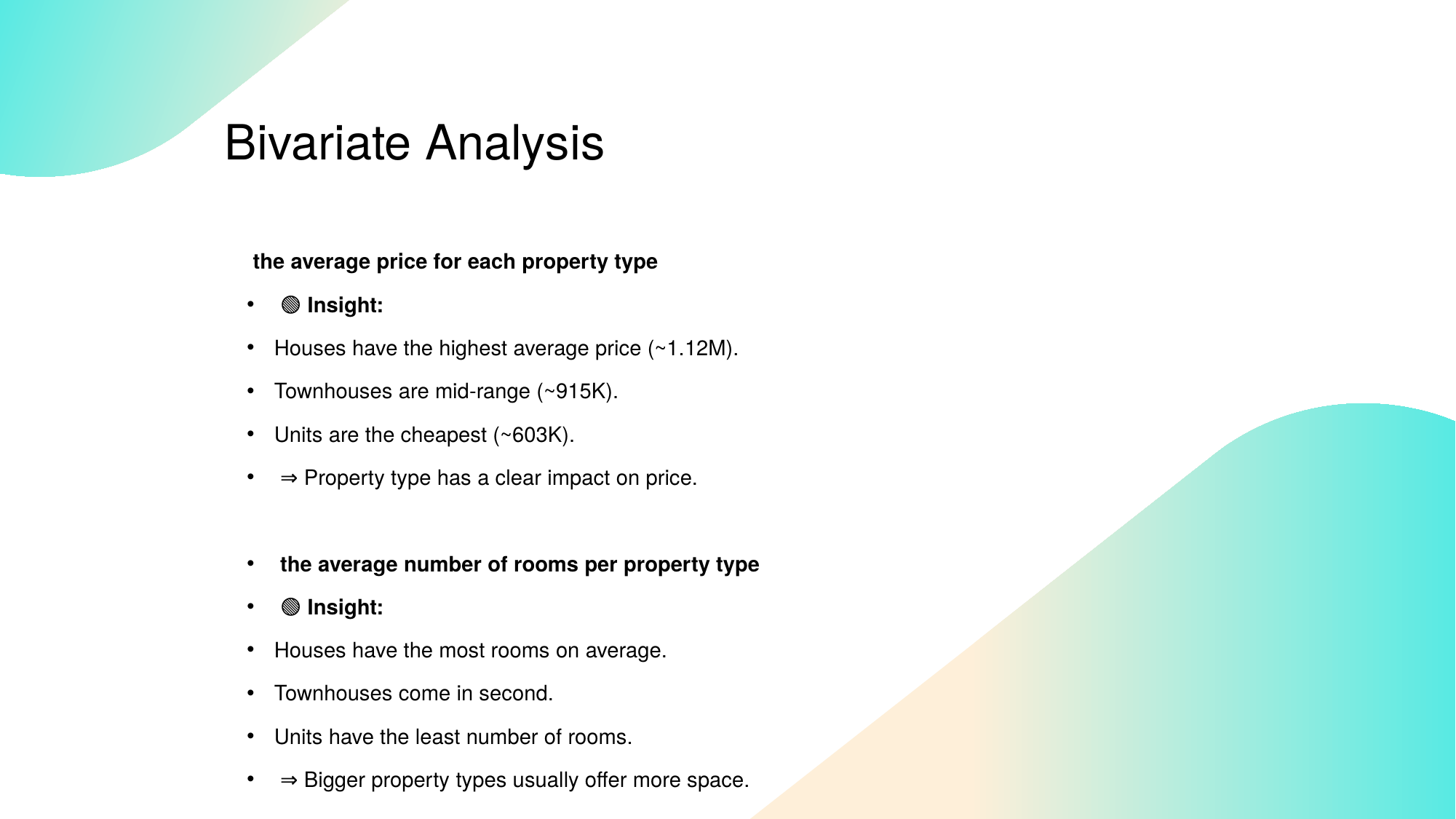

# Bivariate Analysis
 the average price for each property type
 🟢 Insight:
Houses have the highest average price (~1.12M).
Townhouses are mid-range (~915K).
Units are the cheapest (~603K).
 ⇒ Property type has a clear impact on price.

 the average number of rooms per property type
 🟢 Insight:
Houses have the most rooms on average.
Townhouses come in second.
Units have the least number of rooms.
 ⇒ Bigger property types usually offer more space.